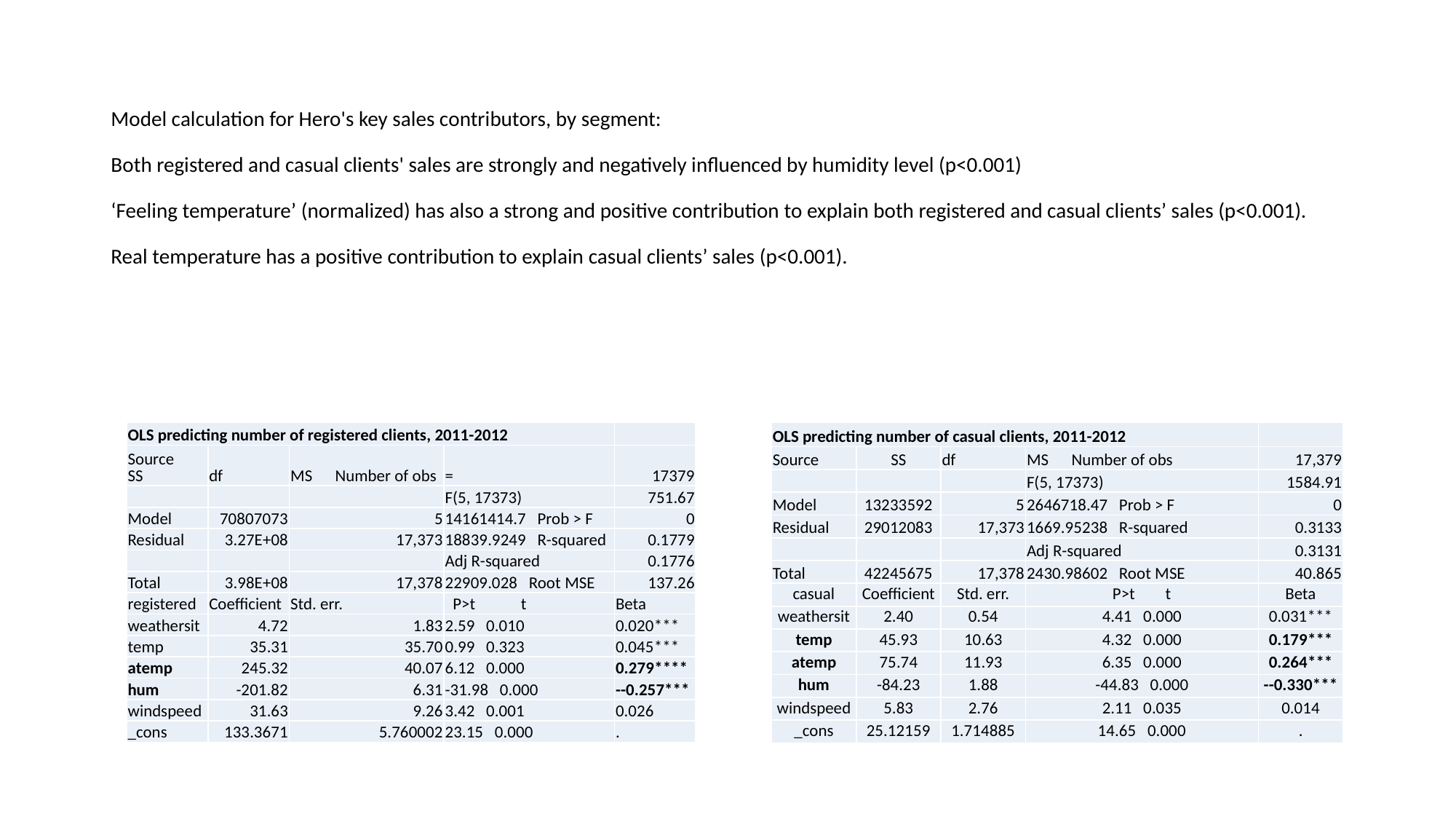

# Model calculation for Hero's key sales contributors, by segment: Both registered and casual clients' sales are strongly and negatively influenced by humidity level (p<0.001) ‘Feeling temperature’ (normalized) has also a strong and positive contribution to explain both registered and casual clients’ sales (p<0.001). Real temperature has a positive contribution to explain casual clients’ sales (p<0.001).
| OLS predicting number of registered clients, 2011-2012 |  |  |  |  |
| --- | --- | --- | --- | --- |
| Source SS | df | MS Number of obs | = | 17379 |
|  |  |  | F(5, 17373) | 751.67 |
| Model | 70807073 | 5 | 14161414.7 Prob > F | 0 |
| Residual | 3.27E+08 | 17,373 | 18839.9249 R-squared | 0.1779 |
|  |  |  | Adj R-squared | 0.1776 |
| Total | 3.98E+08 | 17,378 | 22909.028 Root MSE | 137.26 |
| registered | Coefficient | Std. err. | P>t t | Beta |
| weathersit | 4.72 | 1.83 | 2.59 0.010 | 0.020\*\*\* |
| temp | 35.31 | 35.70 | 0.99 0.323 | 0.045\*\*\* |
| atemp | 245.32 | 40.07 | 6.12 0.000 | 0.279\*\*\*\* |
| hum | -201.82 | 6.31 | -31.98 0.000 | --0.257\*\*\* |
| windspeed | 31.63 | 9.26 | 3.42 0.001 | 0.026 |
| \_cons | 133.3671 | 5.760002 | 23.15 0.000 | . |
| OLS predicting number of casual clients, 2011-2012 |  |  |  |  |
| --- | --- | --- | --- | --- |
| Source | SS | df | MS Number of obs | 17,379 |
|  |  |  | F(5, 17373) | 1584.91 |
| Model | 13233592 | 5 | 2646718.47 Prob > F | 0 |
| Residual | 29012083 | 17,373 | 1669.95238 R-squared | 0.3133 |
|  |  |  | Adj R-squared | 0.3131 |
| Total | 42245675 | 17,378 | 2430.98602 Root MSE | 40.865 |
| casual | Coefficient | Std. err. | P>t t | Beta |
| weathersit | 2.40 | 0.54 | 4.41 0.000 | 0.031\*\*\* |
| temp | 45.93 | 10.63 | 4.32 0.000 | 0.179\*\*\* |
| atemp | 75.74 | 11.93 | 6.35 0.000 | 0.264\*\*\* |
| hum | -84.23 | 1.88 | -44.83 0.000 | --0.330\*\*\* |
| windspeed | 5.83 | 2.76 | 2.11 0.035 | 0.014 |
| \_cons | 25.12159 | 1.714885 | 14.65 0.000 | . |